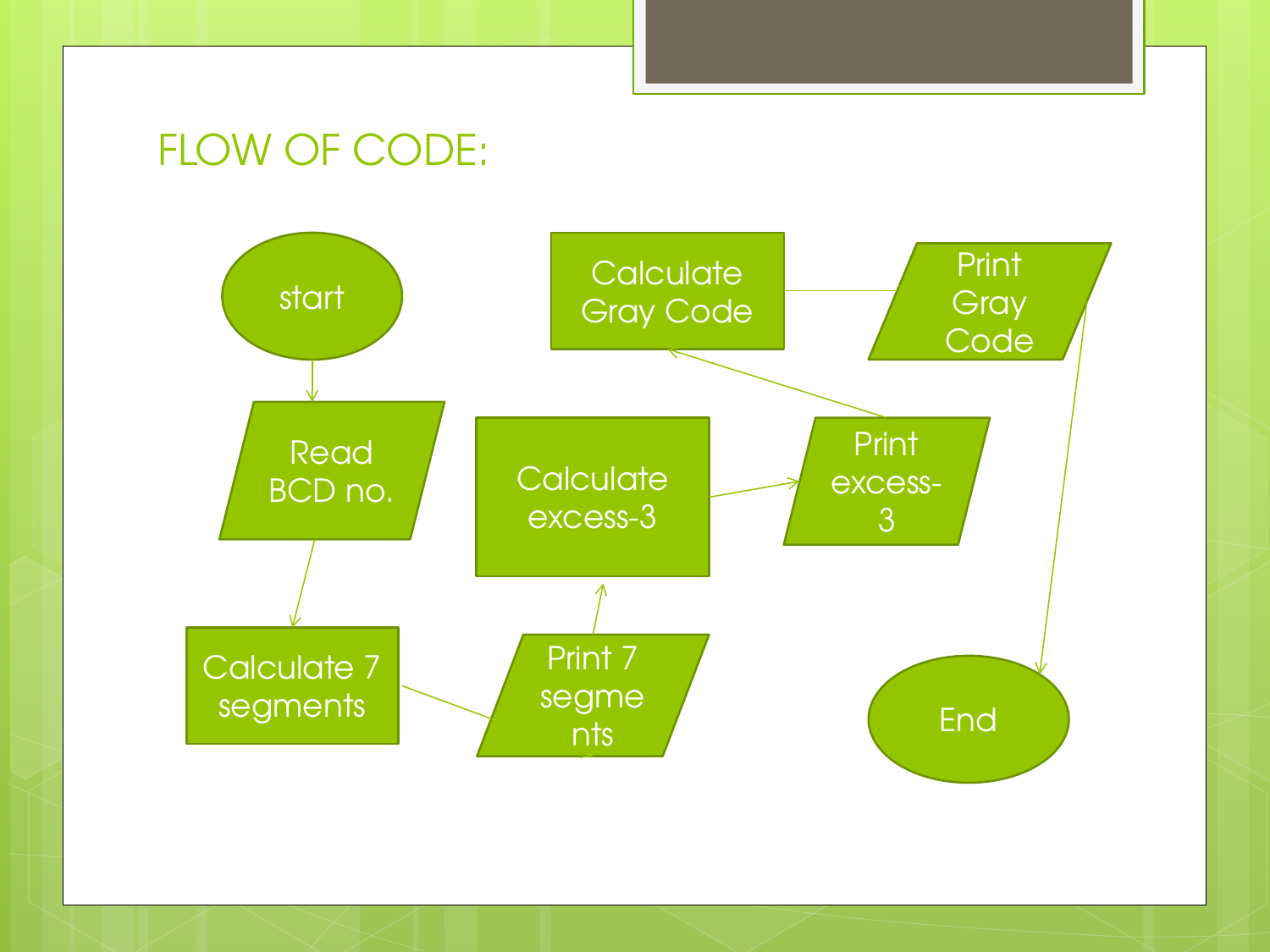

# FLOW OF CODE:

start
Calculate Gray Code
Print Gray Code
Read BCD no.
Calculate excess-3
Print excess-3
Calculate 7 segments
Print 7 segments
End